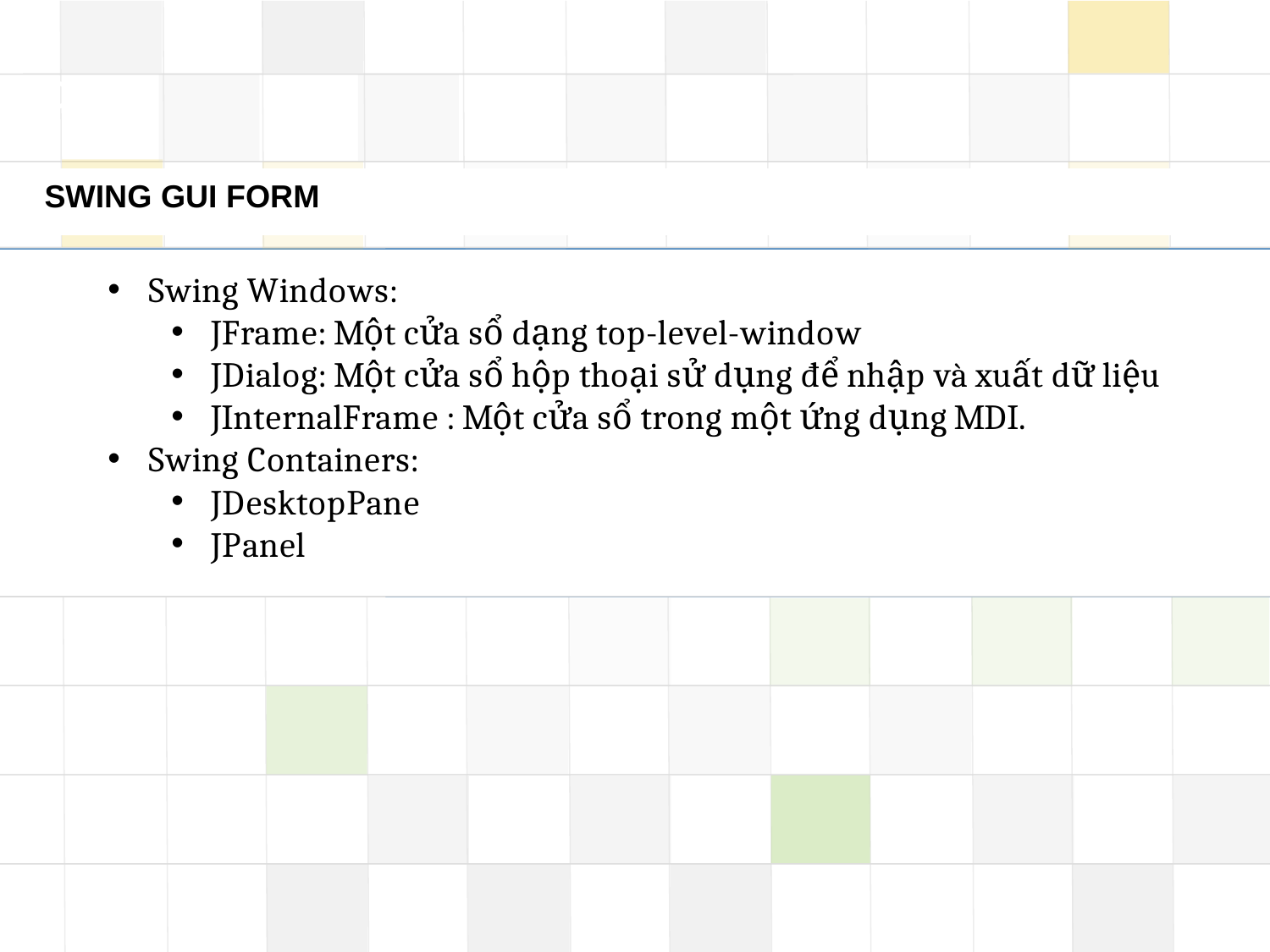

SWING GUI FORM
Swing Windows:
JFrame: Một cửa sổ dạng top-level-window
JDialog: Một cửa sổ hộp thoại sử dụng để nhập và xuất dữ liệu
JInternalFrame : Một cửa sổ trong một ứng dụng MDI.
Swing Containers:
JDesktopPane
JPanel